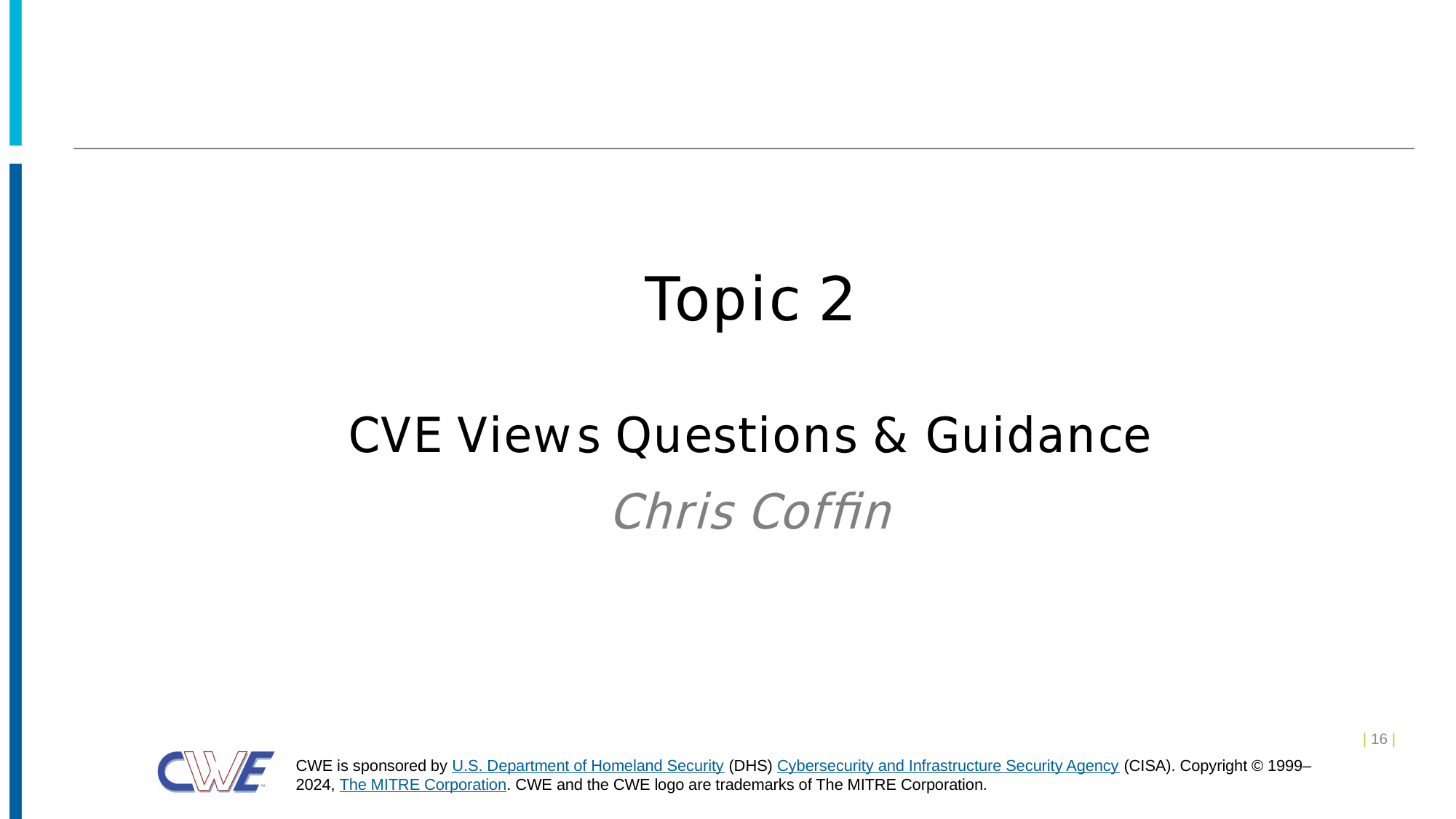

#

Topic 2
CVE Views Questions & Guidance
Chris Coffin

| 16 |